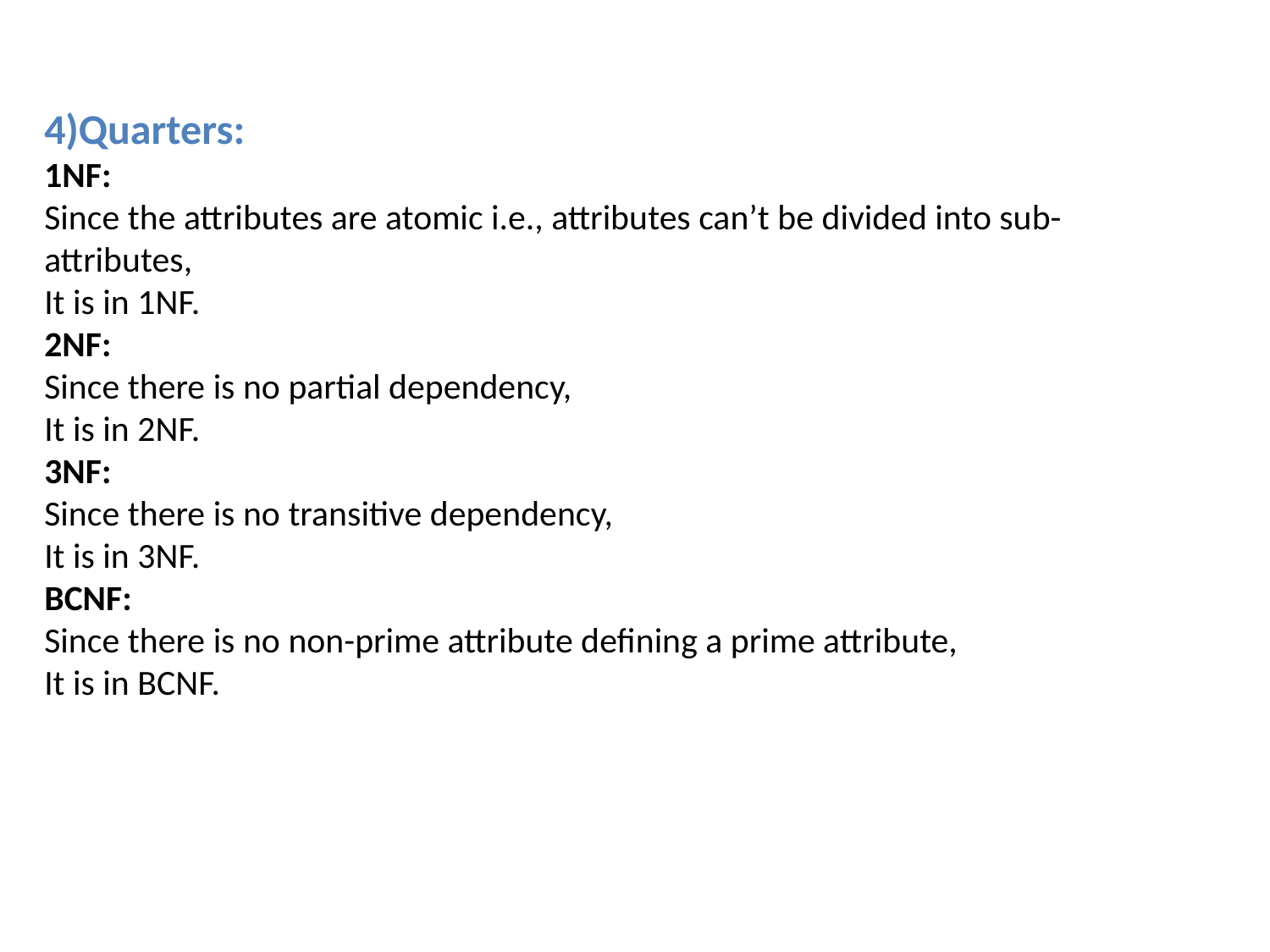

4)Quarters:
1NF:
Since the attributes are atomic i.e., attributes can’t be divided into sub-attributes,
It is in 1NF.
2NF:
Since there is no partial dependency,
It is in 2NF.
3NF:
Since there is no transitive dependency,
It is in 3NF.
BCNF:
Since there is no non-prime attribute defining a prime attribute,
It is in BCNF.